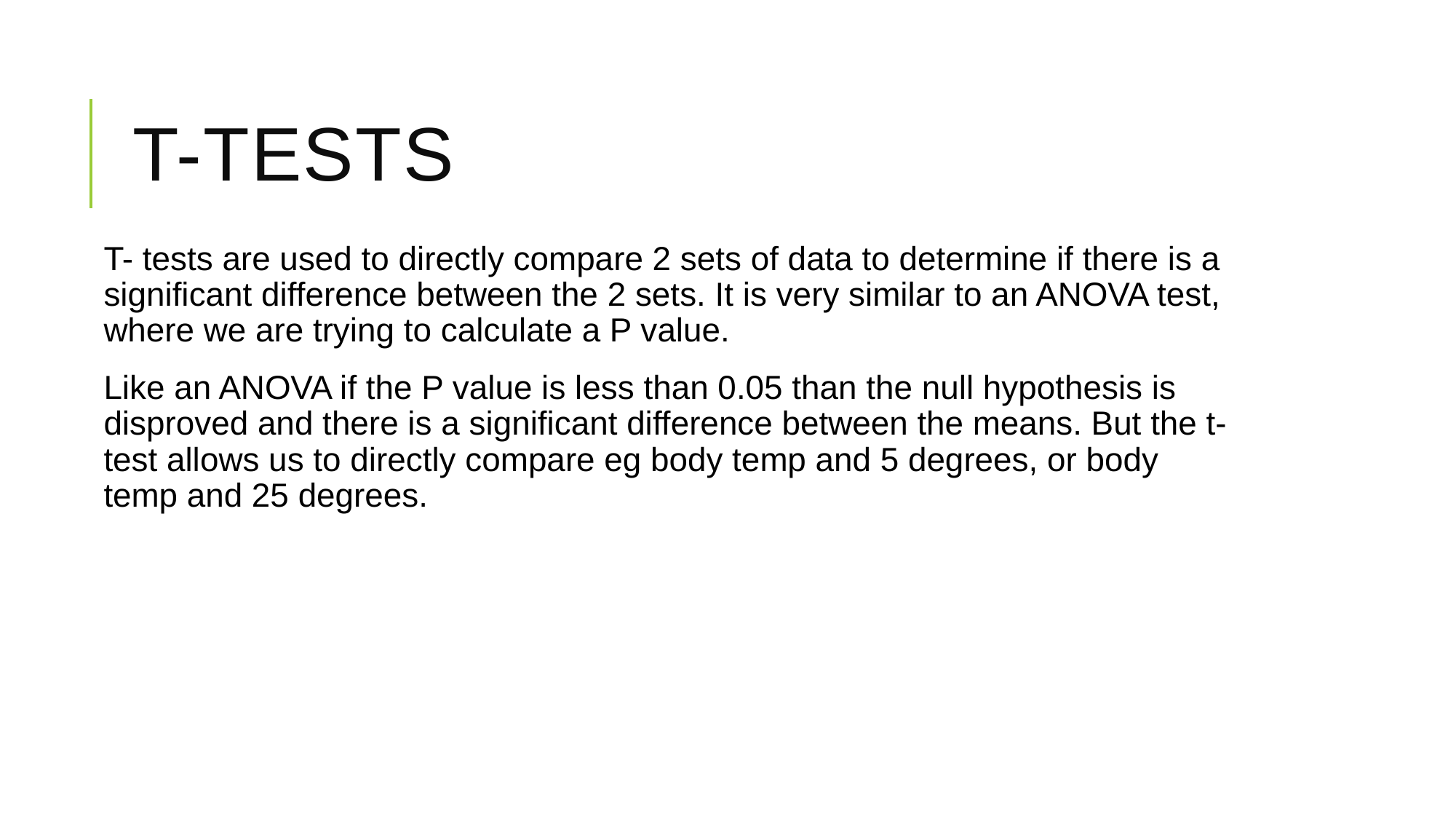

# T-tests
T- tests are used to directly compare 2 sets of data to determine if there is a significant difference between the 2 sets. It is very similar to an ANOVA test, where we are trying to calculate a P value.
Like an ANOVA if the P value is less than 0.05 than the null hypothesis is disproved and there is a significant difference between the means. But the t-test allows us to directly compare eg body temp and 5 degrees, or body temp and 25 degrees.